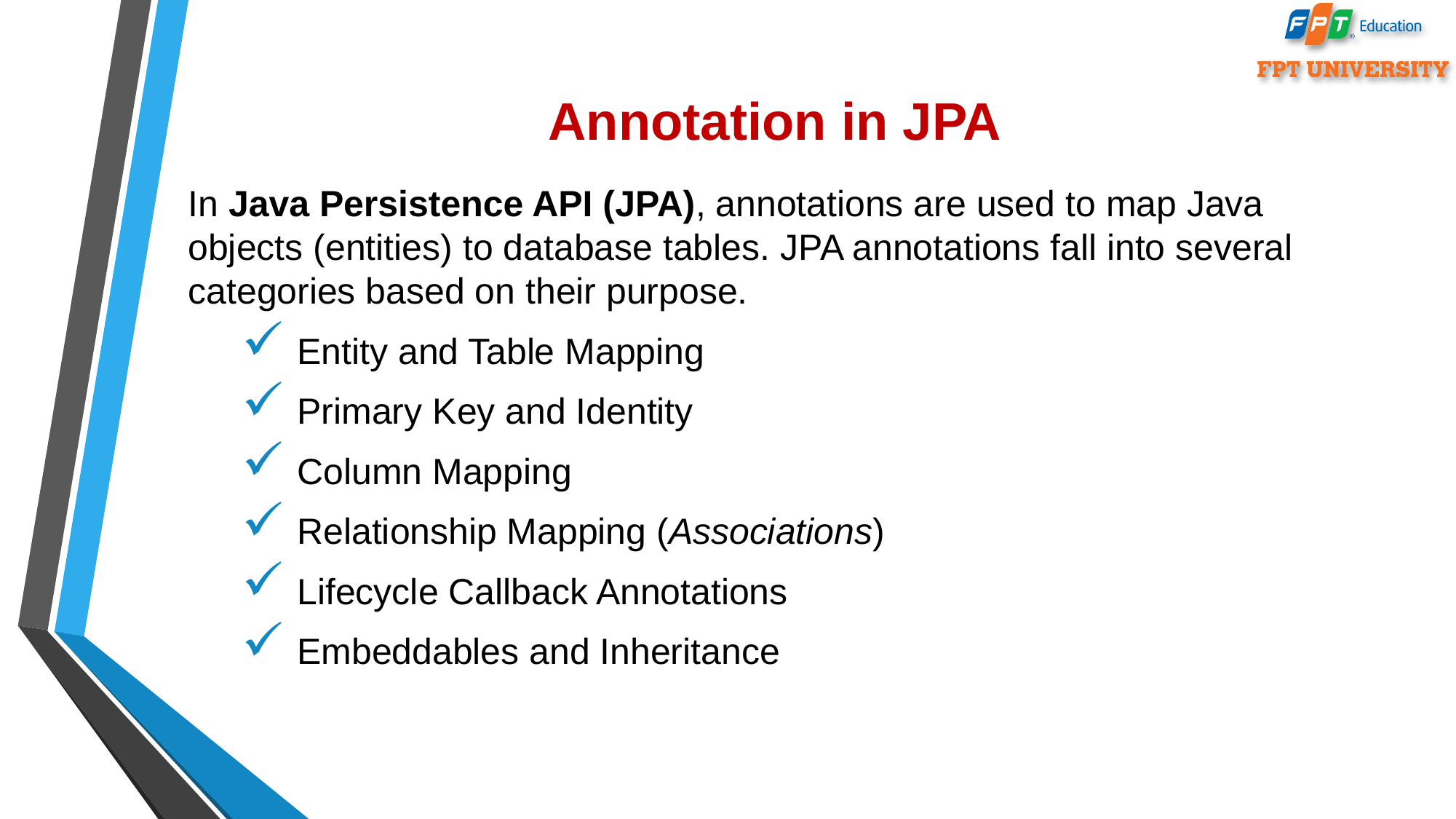

# Annotation in JPA
In Java Persistence API (JPA), annotations are used to map Java objects (entities) to database tables. JPA annotations fall into several categories based on their purpose.
Entity and Table Mapping
Primary Key and Identity
Column Mapping
Relationship Mapping (Associations)
Lifecycle Callback Annotations
Embeddables and Inheritance